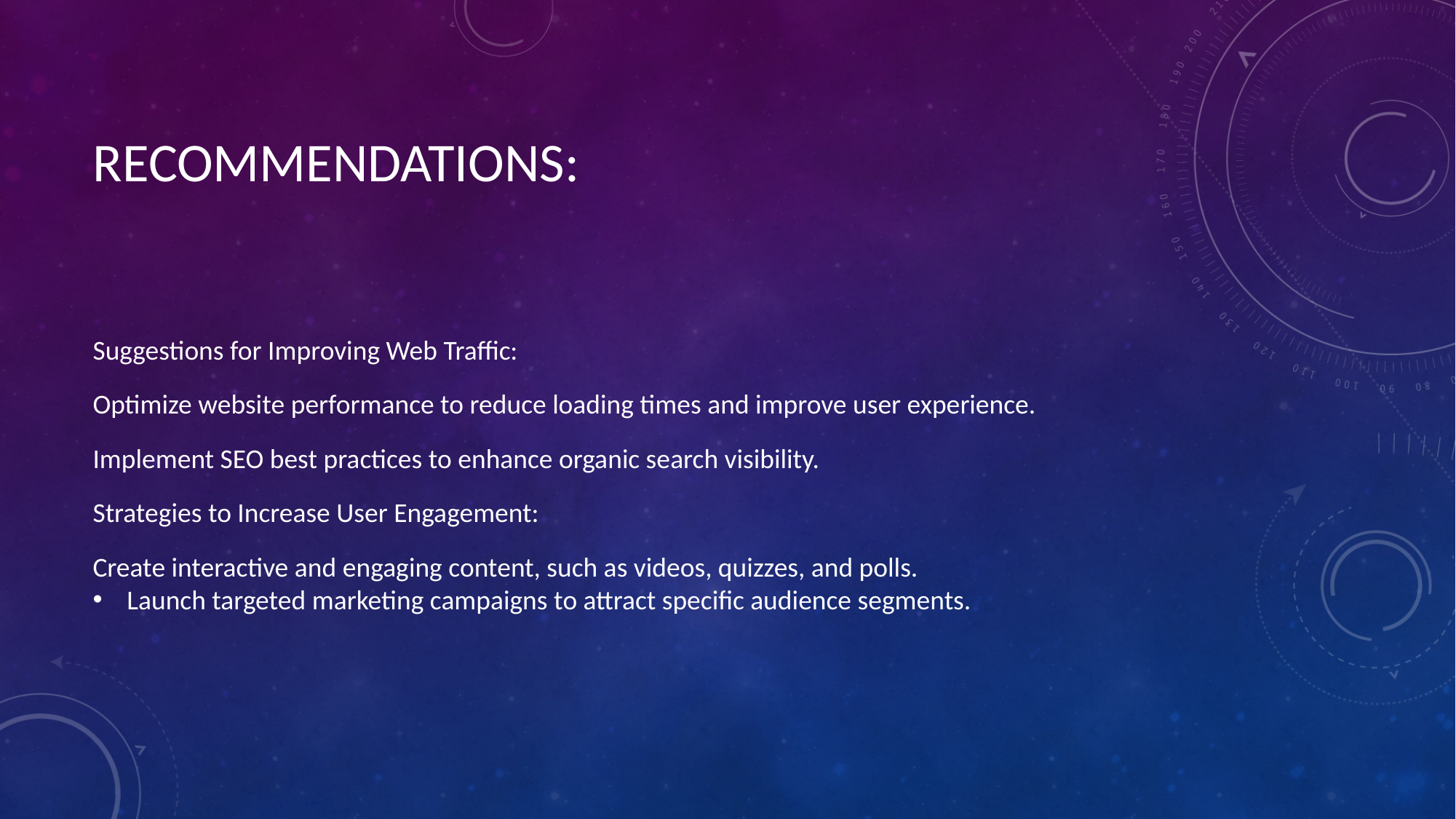

# Recommendations:
Suggestions for Improving Web Traffic:
Optimize website performance to reduce loading times and improve user experience.
Implement SEO best practices to enhance organic search visibility.
Strategies to Increase User Engagement:
Create interactive and engaging content, such as videos, quizzes, and polls.
Launch targeted marketing campaigns to attract specific audience segments.